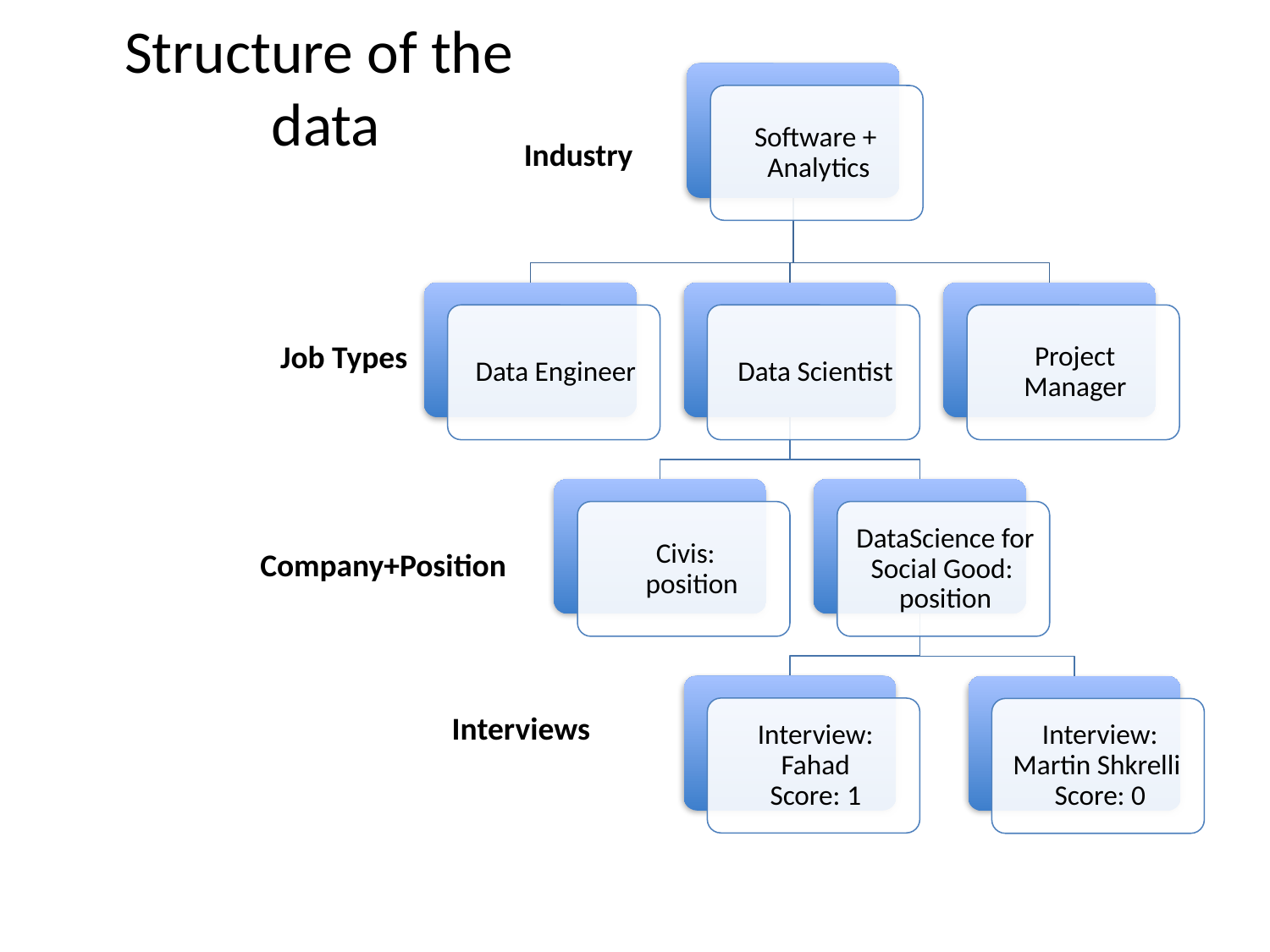

# Structure of the data
Software +
Analytics
Data Engineer
Data Scientist
Civis:
  position
DataScience for Social Good:
position
Interview: Fahad
Score: 1
Interview: Martin Shkrelli
Score: 0
Project Manager
Industry
Job Types
Company+Position
Interviews